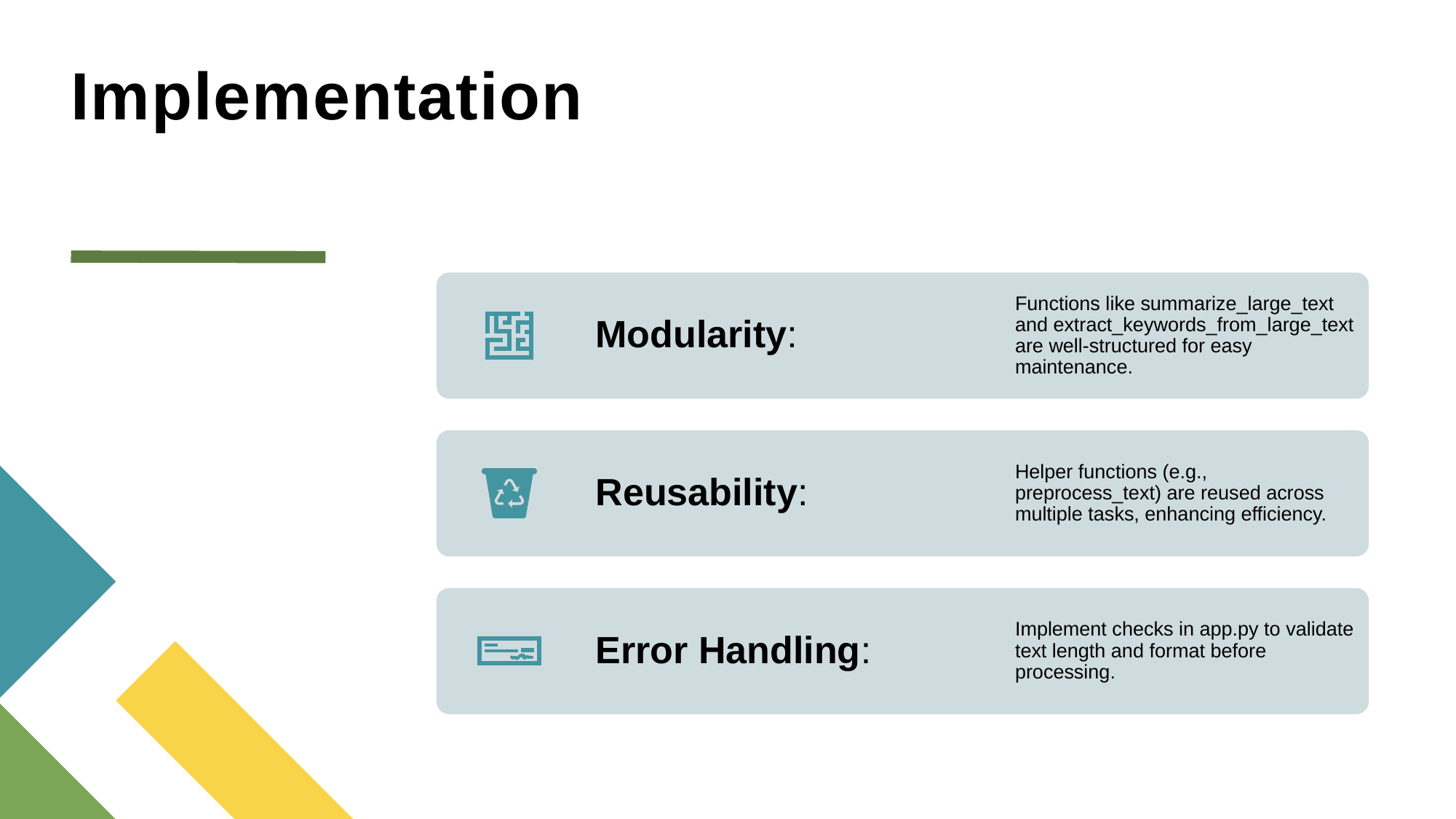

# Implementation
Modularity:
Functions like summarize_large_text and extract_keywords_from_large_text are well-structured for easy maintenance.
Reusability:
Helper functions (e.g., preprocess_text) are reused across multiple tasks, enhancing efficiency.
Error Handling:
Implement checks in app.py to validate text length and format before processing.